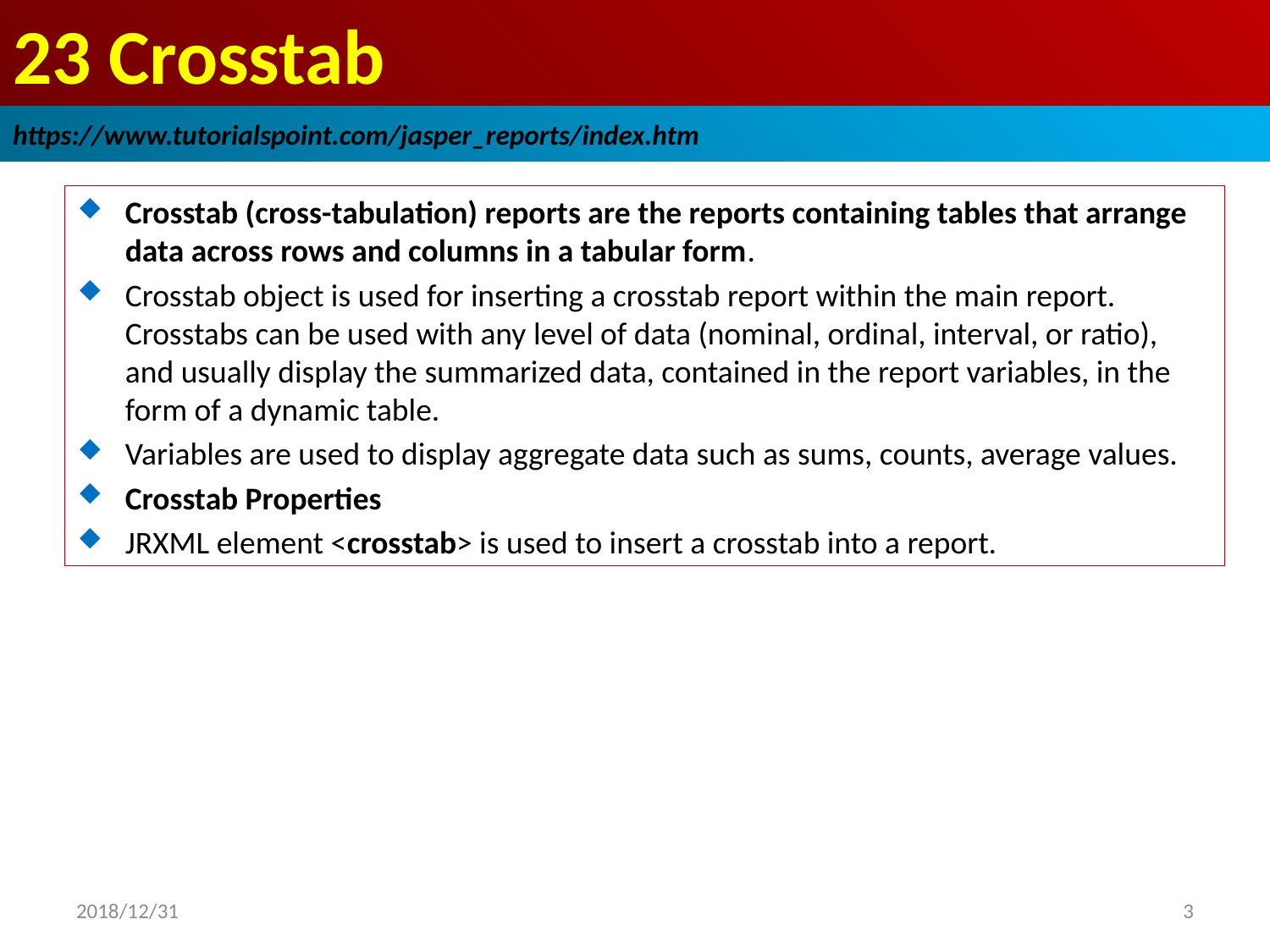

# 23 Crosstab
https://www.tutorialspoint.com/jasper_reports/index.htm
Crosstab (cross-tabulation) reports are the reports containing tables that arrange data across rows and columns in a tabular form.
Crosstab object is used for inserting a crosstab report within the main report. Crosstabs can be used with any level of data (nominal, ordinal, interval, or ratio), and usually display the summarized data, contained in the report variables, in the form of a dynamic table.
Variables are used to display aggregate data such as sums, counts, average values.
Crosstab Properties
JRXML element <crosstab> is used to insert a crosstab into a report.
2018/12/31
3